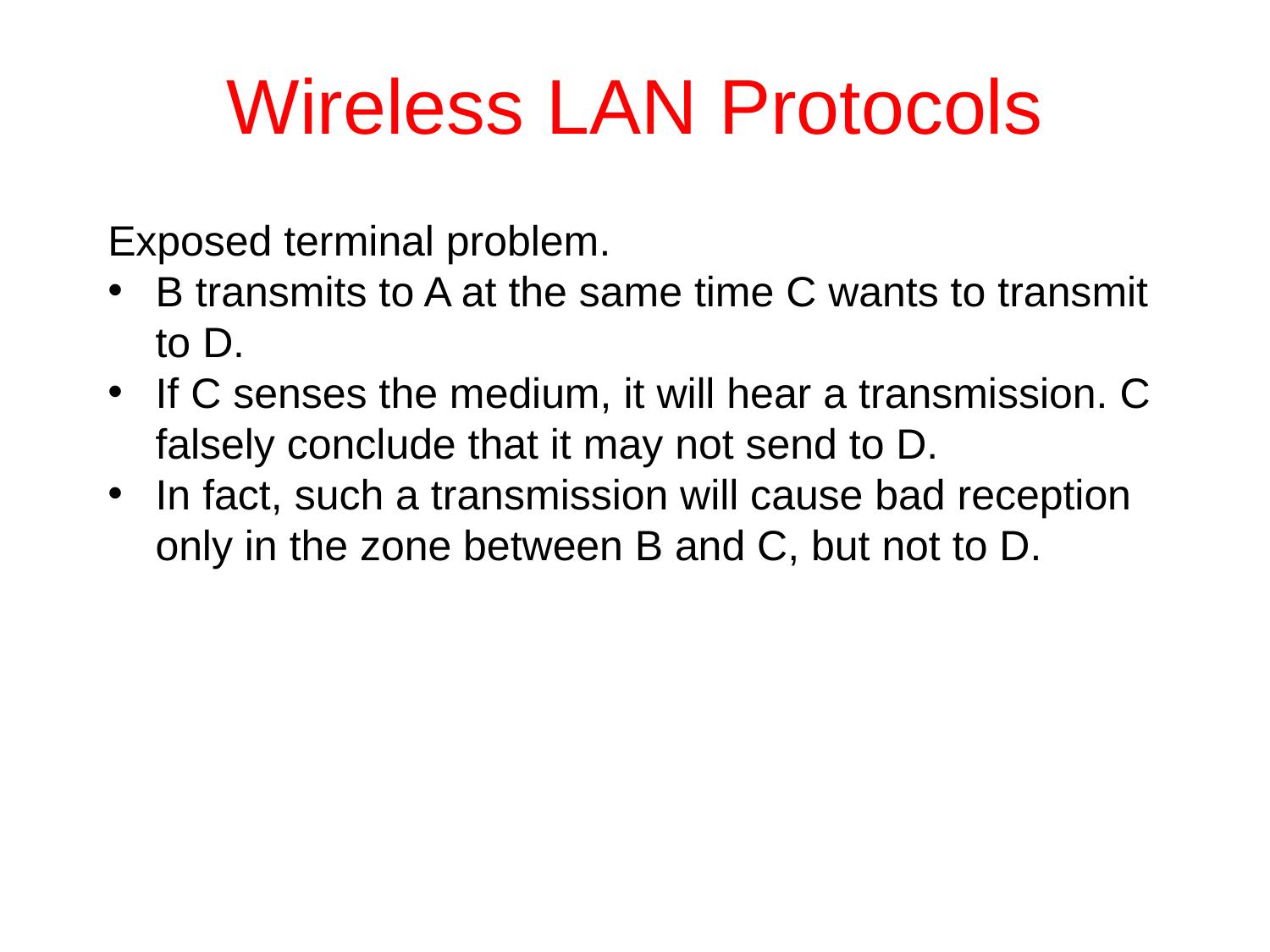

# Wireless LAN Protocols
Exposed terminal problem.
B transmits to A at the same time C wants to transmit to D.
If C senses the medium, it will hear a transmission. C falsely conclude that it may not send to D.
In fact, such a transmission will cause bad reception only in the zone between B and C, but not to D.